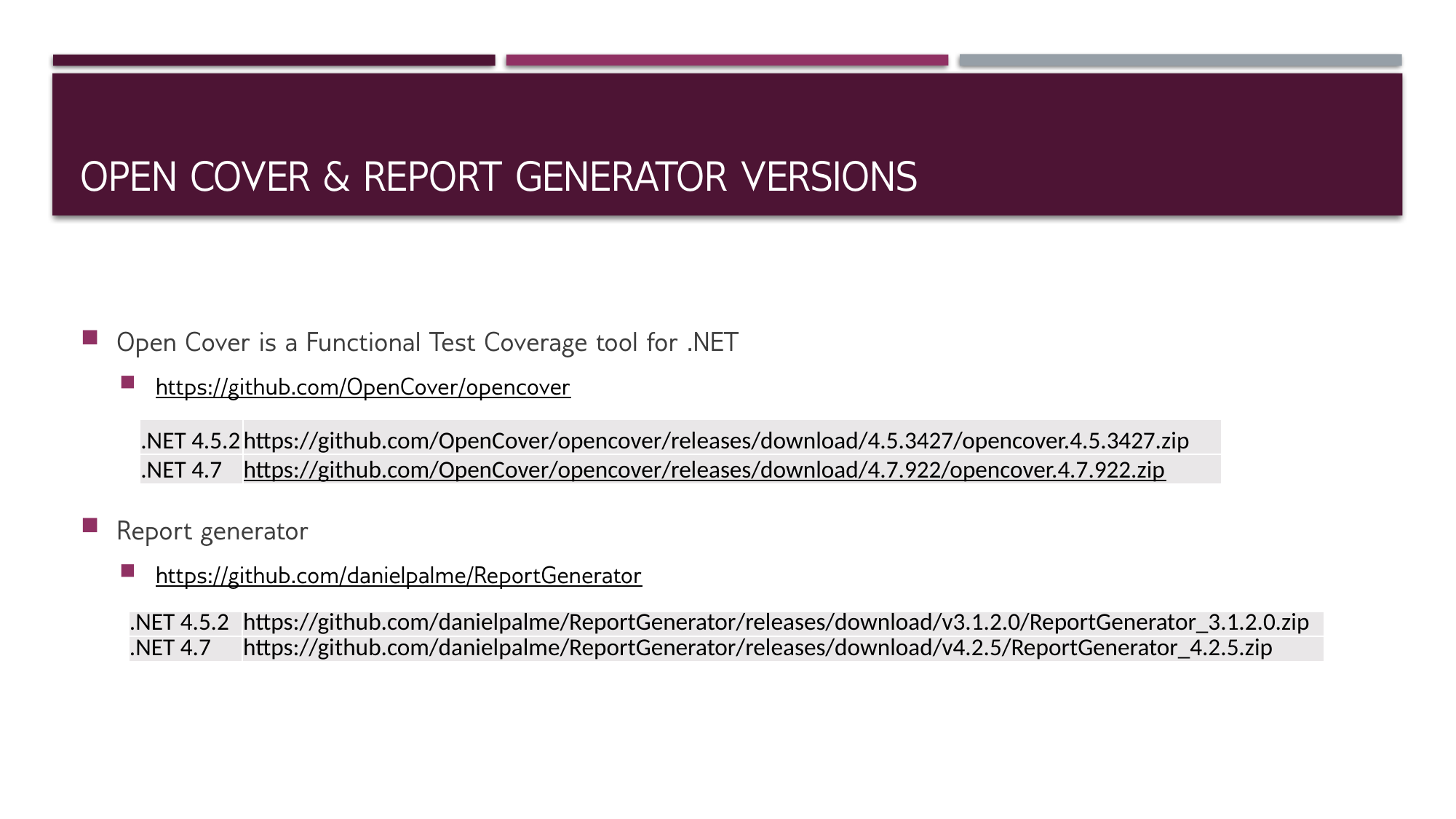

# Open Cover & Report generator Versions
Open Cover is a Functional Test Coverage tool for .NET
https://github.com/OpenCover/opencover

Report generator
https://github.com/danielpalme/ReportGenerator

| .NET 4.5.2 | https://github.com/OpenCover/opencover/releases/download/4.5.3427/opencover.4.5.3427.zip |
| --- | --- |
| .NET 4.7 | https://github.com/OpenCover/opencover/releases/download/4.7.922/opencover.4.7.922.zip |
| .NET 4.5.2 | https://github.com/danielpalme/ReportGenerator/releases/download/v3.1.2.0/ReportGenerator\_3.1.2.0.zip |
| --- | --- |
| .NET 4.7 | https://github.com/danielpalme/ReportGenerator/releases/download/v4.2.5/ReportGenerator\_4.2.5.zip |